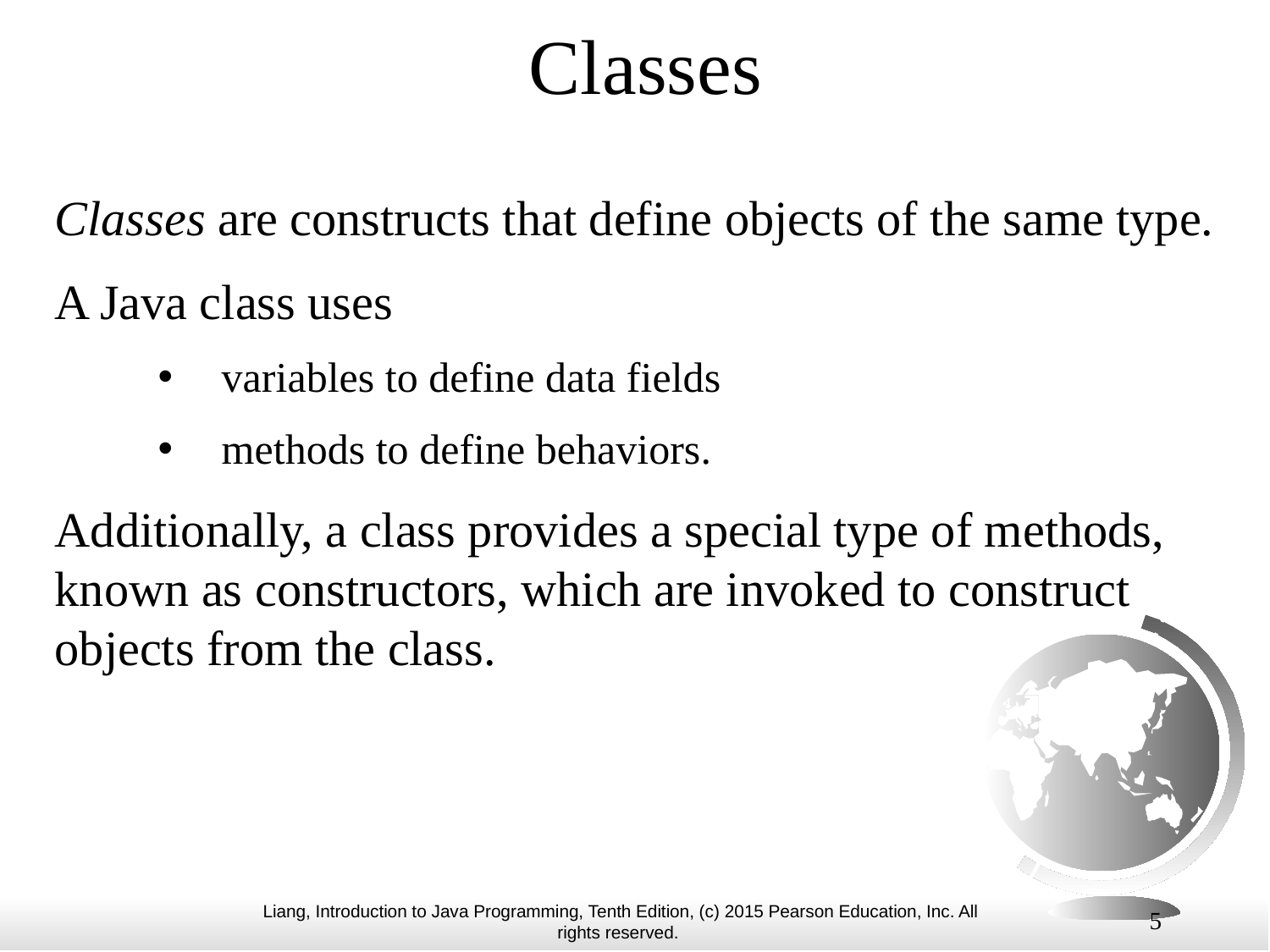

# Classes
Classes are constructs that define objects of the same type.
A Java class uses
variables to define data fields
methods to define behaviors.
Additionally, a class provides a special type of methods, known as constructors, which are invoked to construct objects from the class.

5